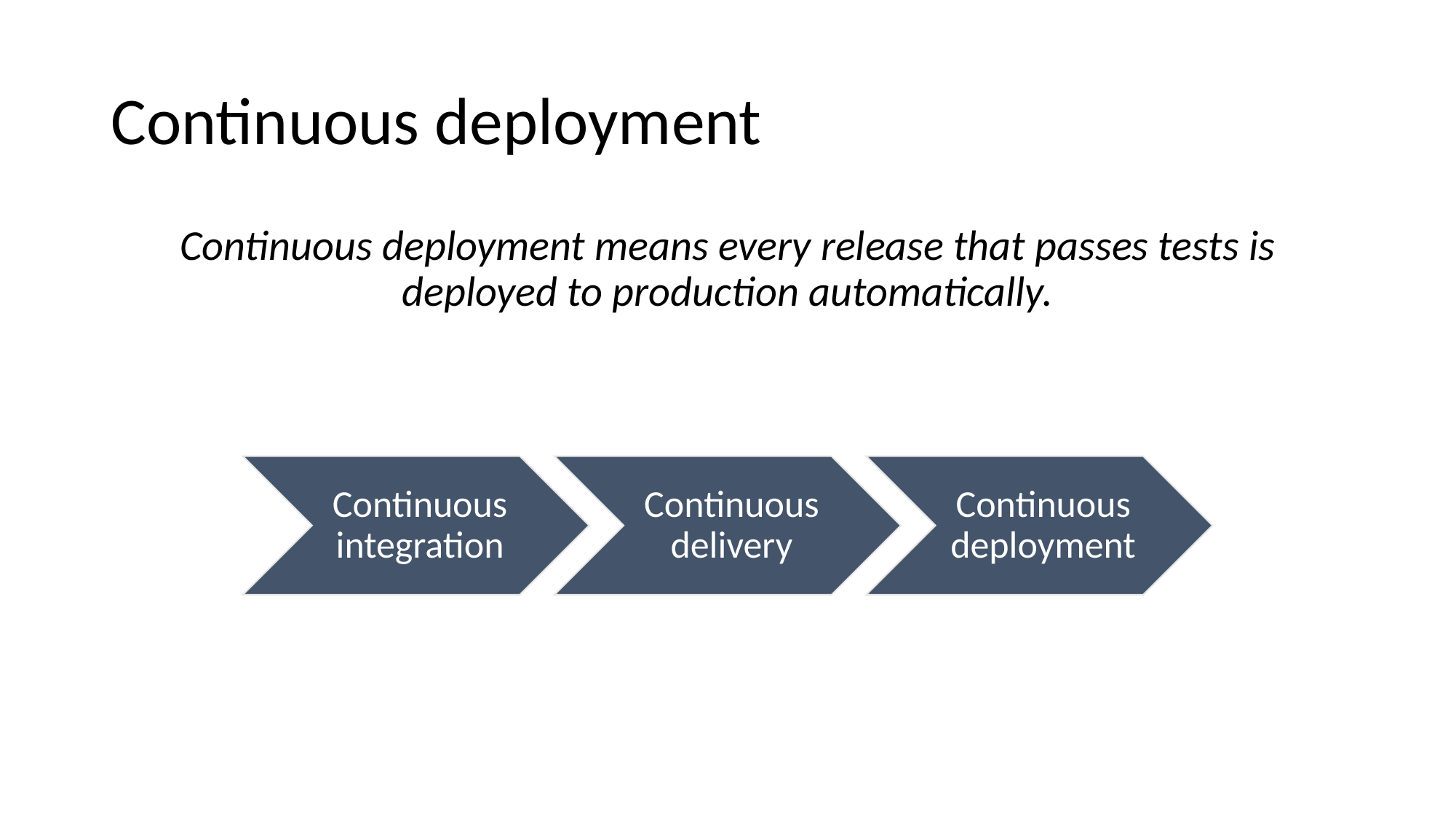

# Continuous deployment
Continuous integration
Continuous delivery
Continuous deployment
Continuous deployment means every release that passes tests is deployed to production automatically.